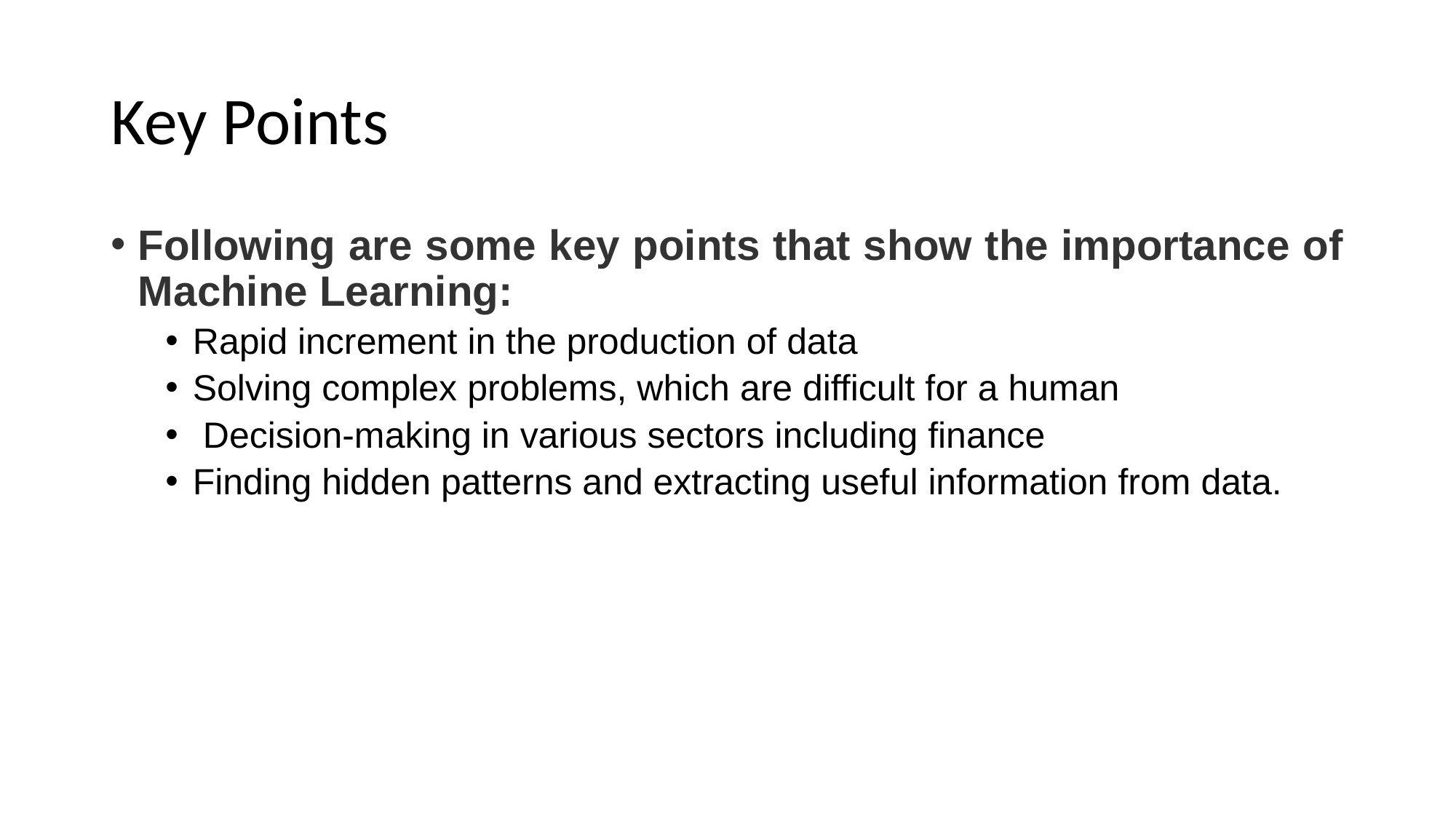

# Key Points
Following are some key points that show the importance of Machine Learning:
Rapid increment in the production of data
Solving complex problems, which are difficult for a human
 Decision-making in various sectors including finance
Finding hidden patterns and extracting useful information from data.